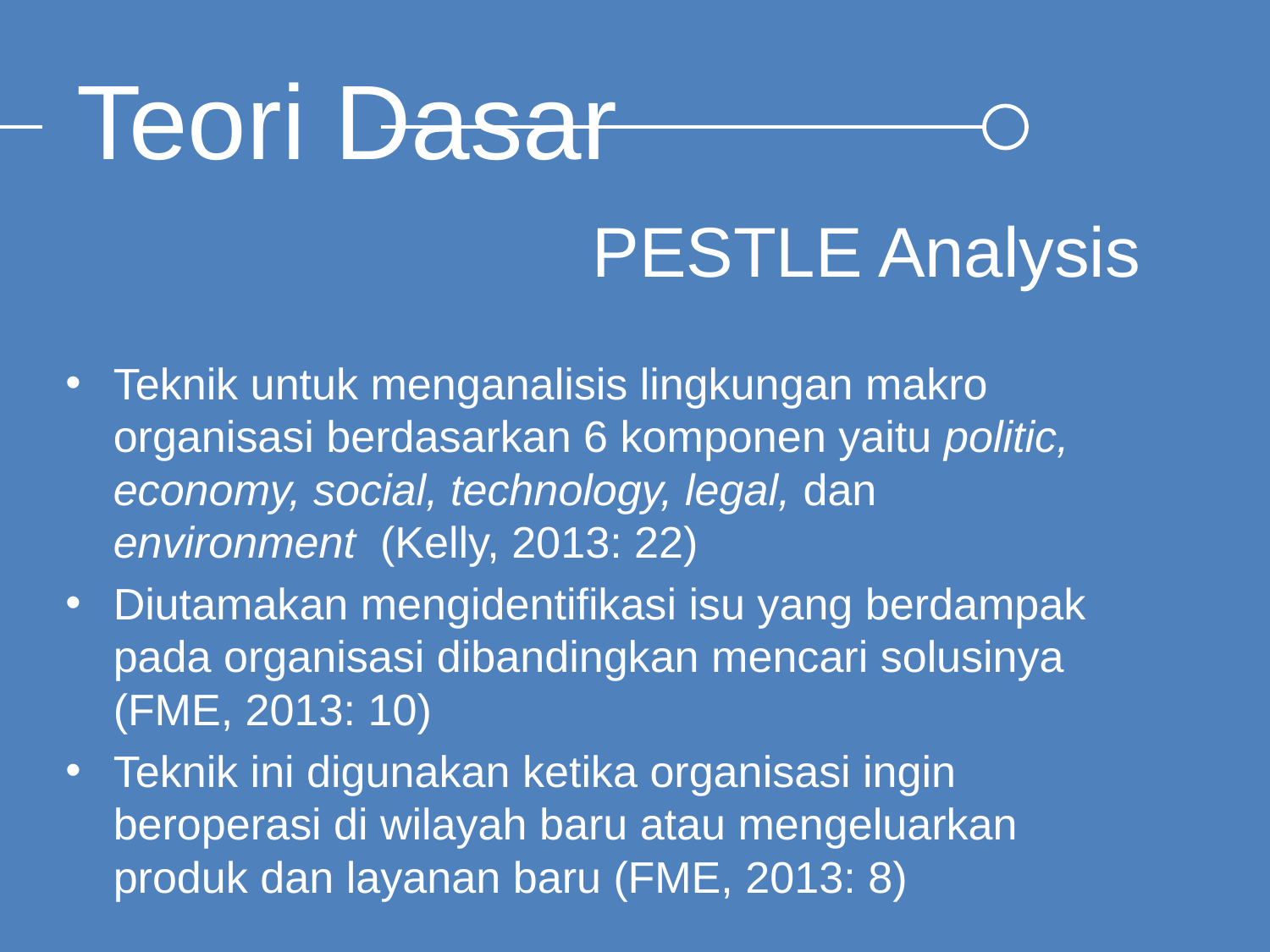

# Teori Dasar

PESTLE Analysis
Teknik untuk menganalisis lingkungan makro organisasi berdasarkan 6 komponen yaitu politic, economy, social, technology, legal, dan environment  (Kelly, 2013: 22)
Diutamakan mengidentifikasi isu yang berdampak pada organisasi dibandingkan mencari solusinya (FME, 2013: 10)
Teknik ini digunakan ketika organisasi ingin beroperasi di wilayah baru atau mengeluarkan produk dan layanan baru (FME, 2013: 8)